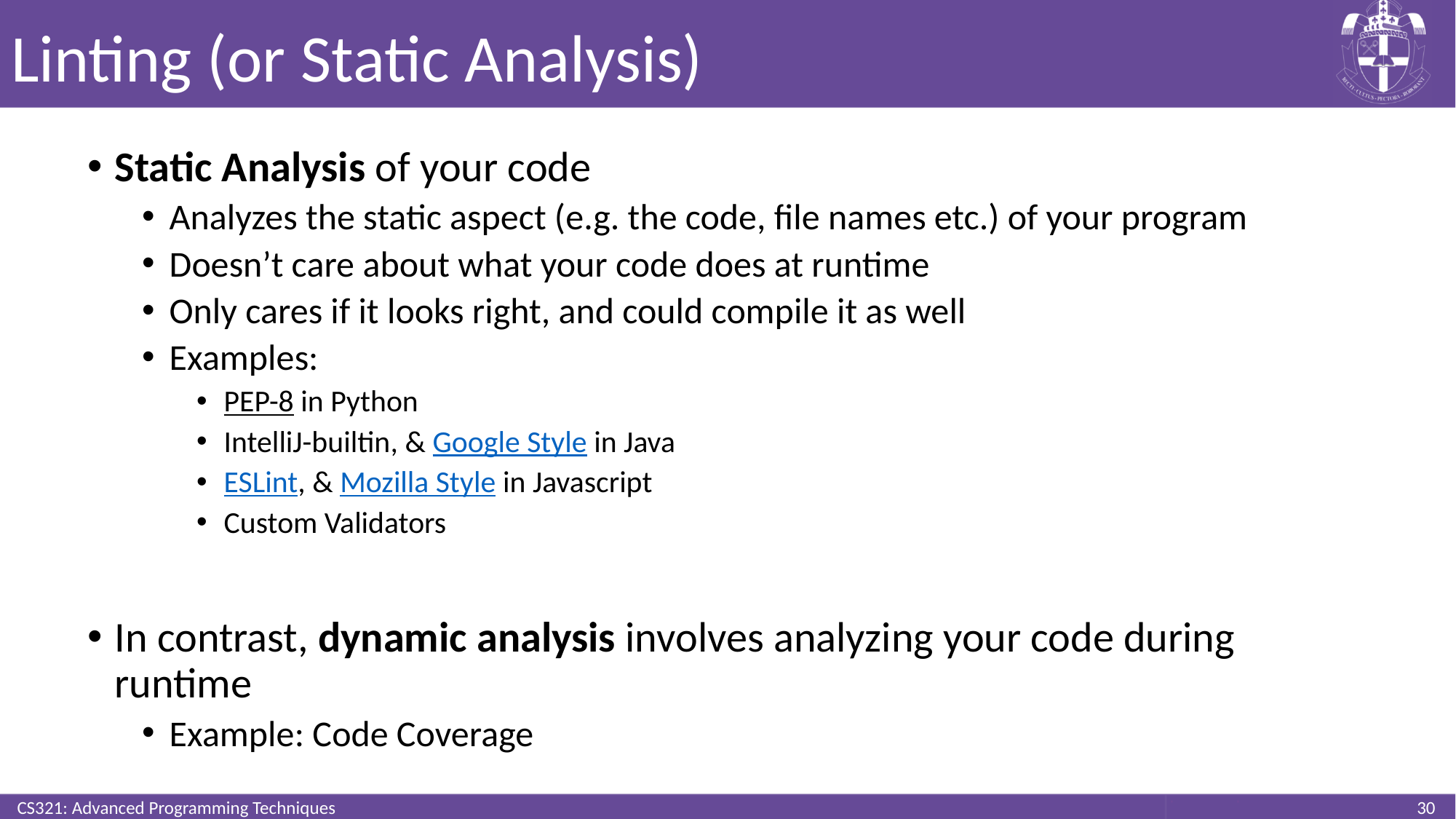

# Linting (or Static Analysis)
Static Analysis of your code
Analyzes the static aspect (e.g. the code, file names etc.) of your program
Doesn’t care about what your code does at runtime
Only cares if it looks right, and could compile it as well
Examples:
PEP-8 in Python
IntelliJ-builtin, & Google Style in Java
ESLint, & Mozilla Style in Javascript
Custom Validators

In contrast, dynamic analysis involves analyzing your code during runtime
Example: Code Coverage
CS321: Advanced Programming Techniques
30